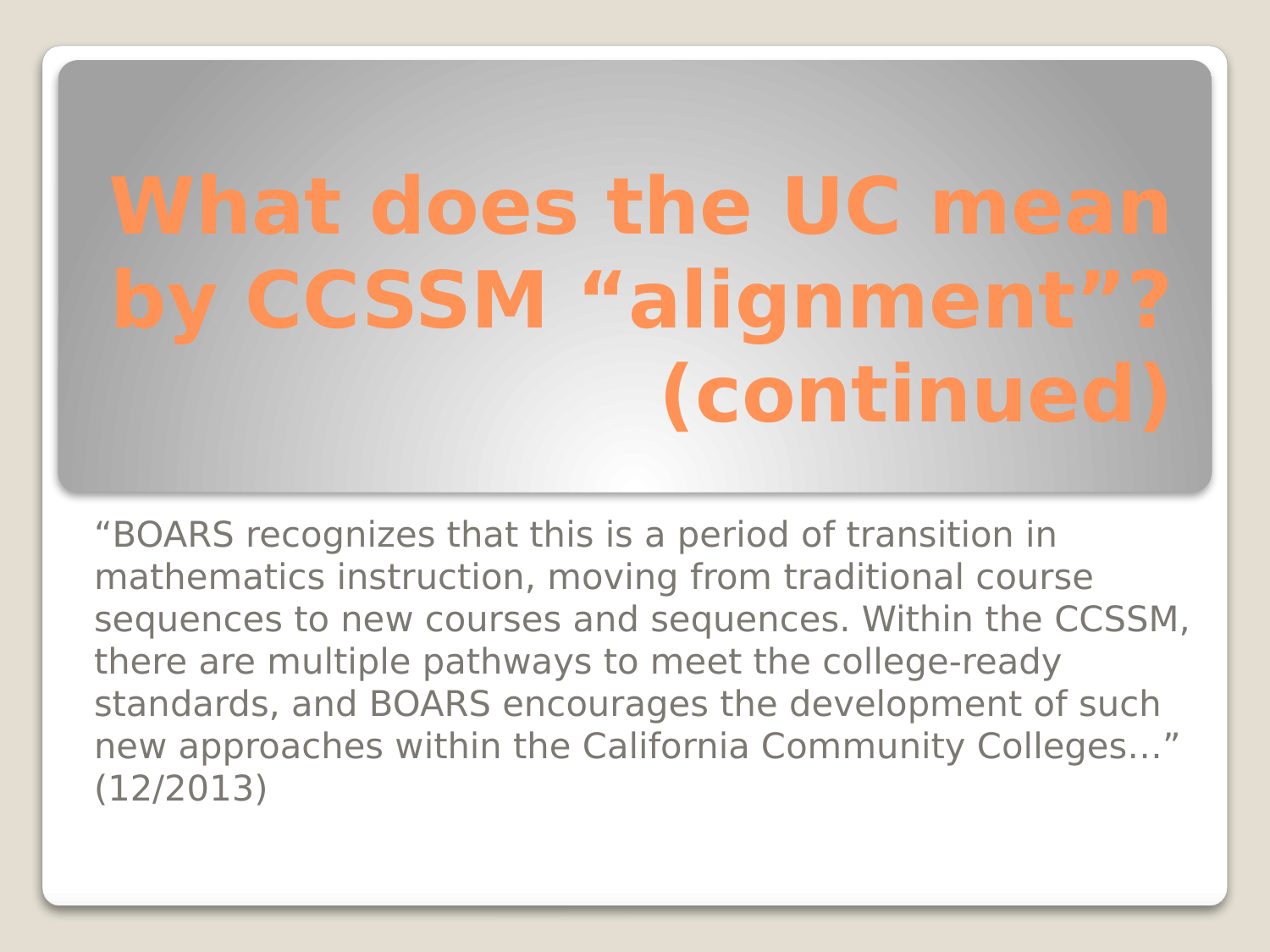

# What does the UC mean by CCSSM “alignment”? (continued)
“BOARS recognizes that this is a period of transition in mathematics instruction, moving from traditional course sequences to new courses and sequences. Within the CCSSM, there are multiple pathways to meet the college-ready standards, and BOARS encourages the development of such new approaches within the California Community Colleges…” (12/2013)